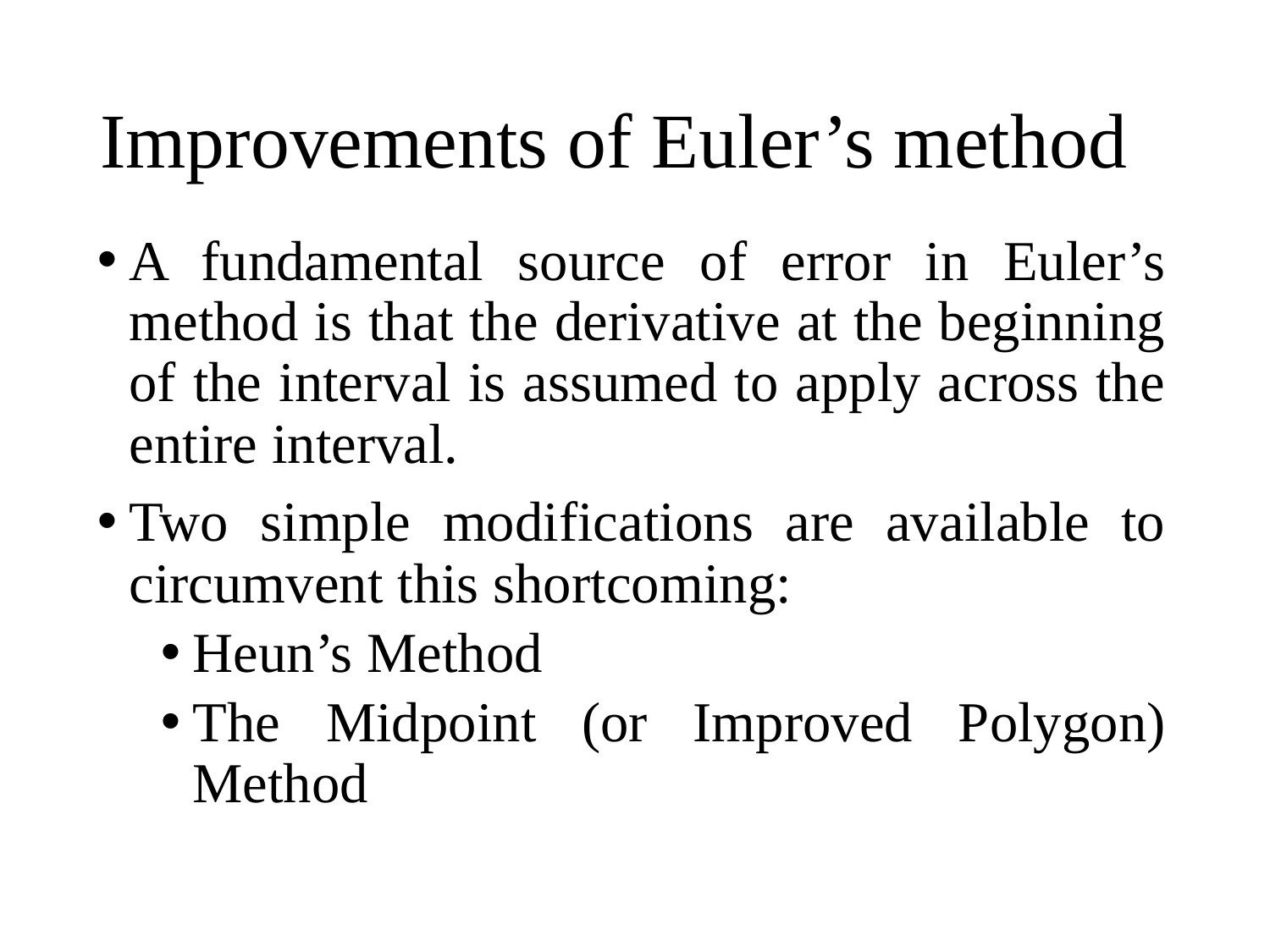

# Improvements of Euler’s method
A fundamental source of error in Euler’s method is that the derivative at the beginning of the interval is assumed to apply across the entire interval.
Two simple modifications are available to circumvent this shortcoming:
Heun’s Method
The Midpoint (or Improved Polygon) Method